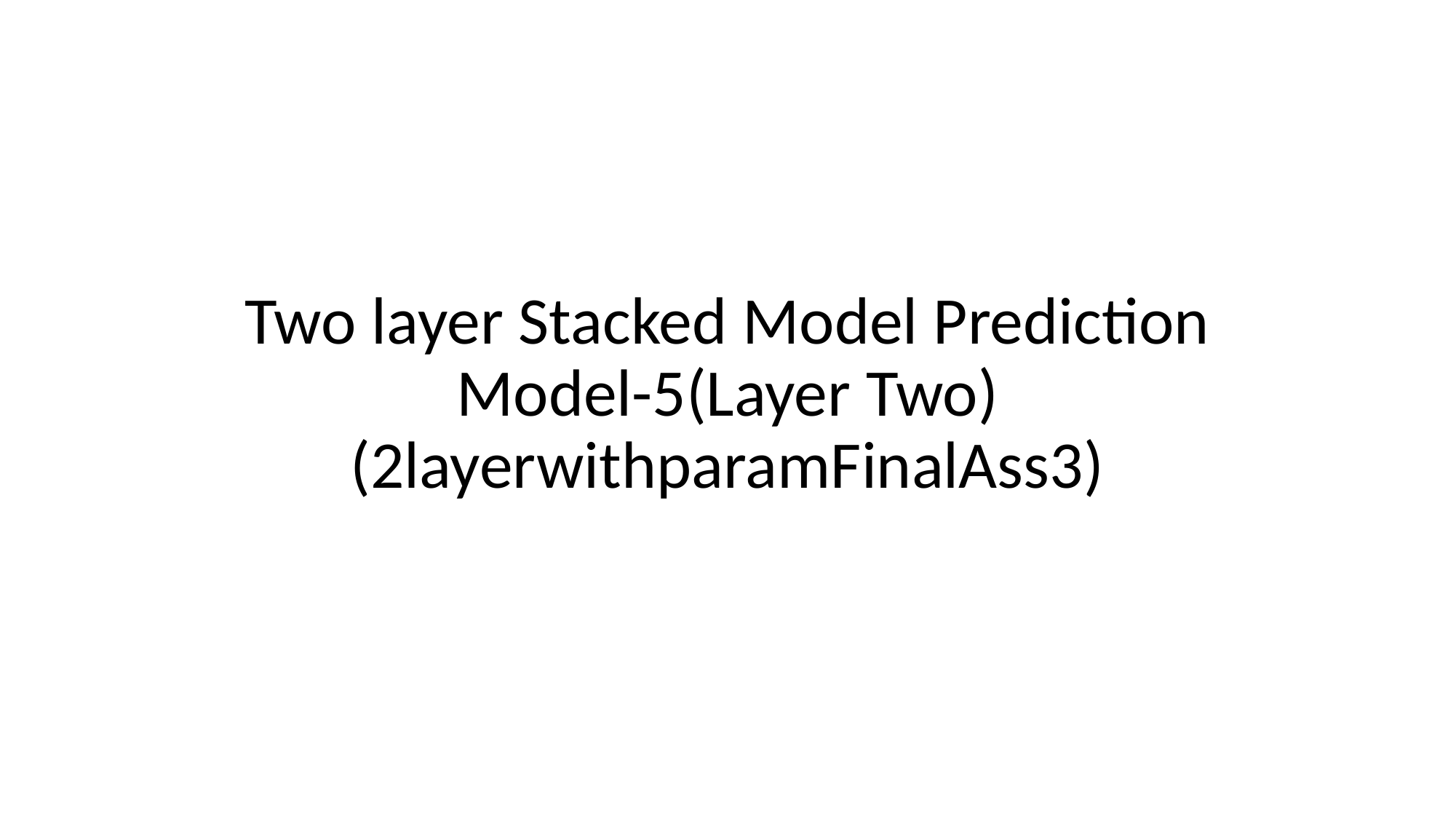

# Two layer Stacked Model Prediction Model-5(Layer Two) (2layerwithparamFinalAss3)